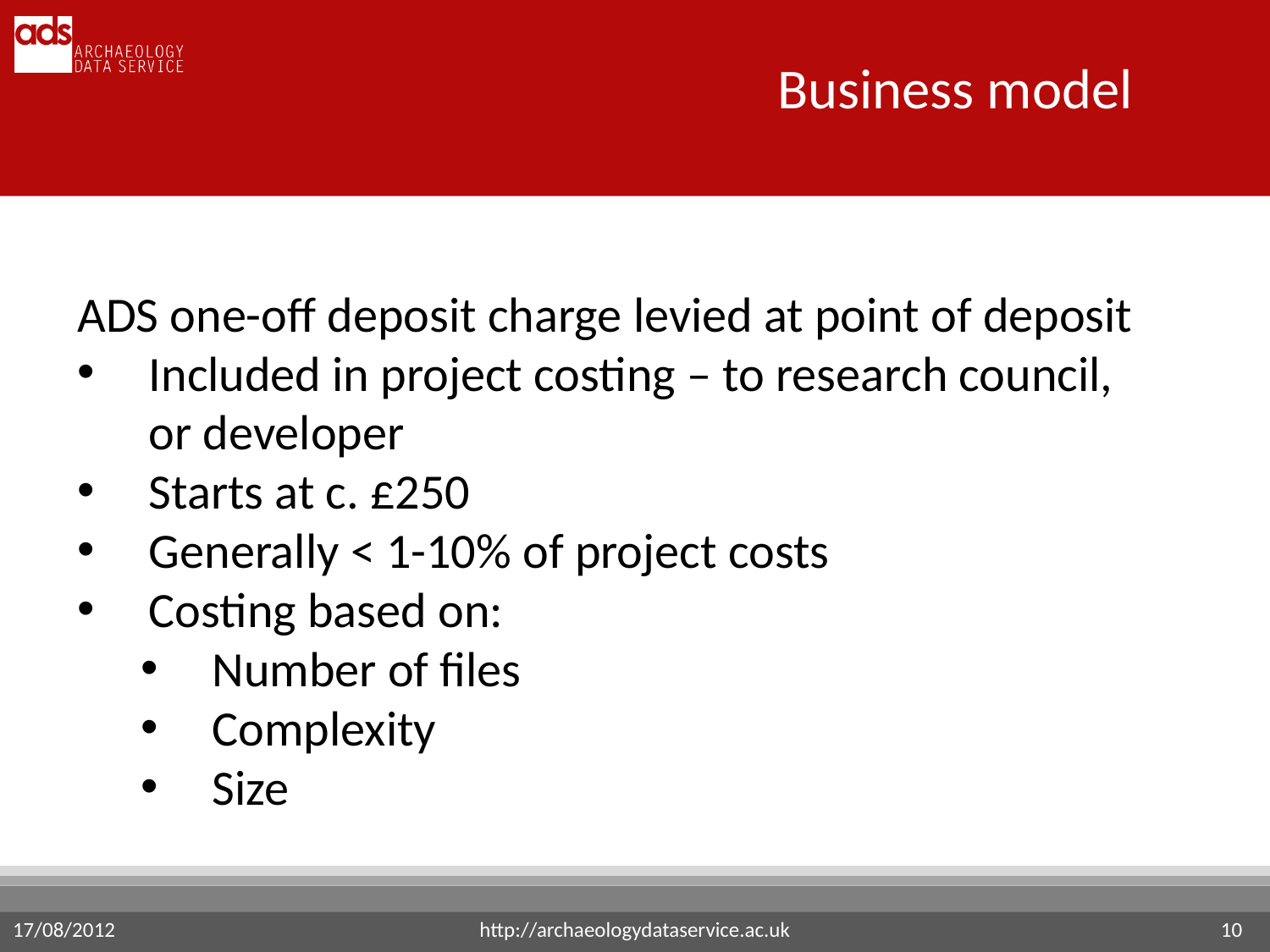

Business model

ADS one-off deposit charge levied at point of deposit
Included in project costing – to research council, or developer
Starts at c. £250
Generally < 1-10% of project costs
Costing based on:
Number of files
Complexity
Size
http://archaeologydataservice.ac.uk